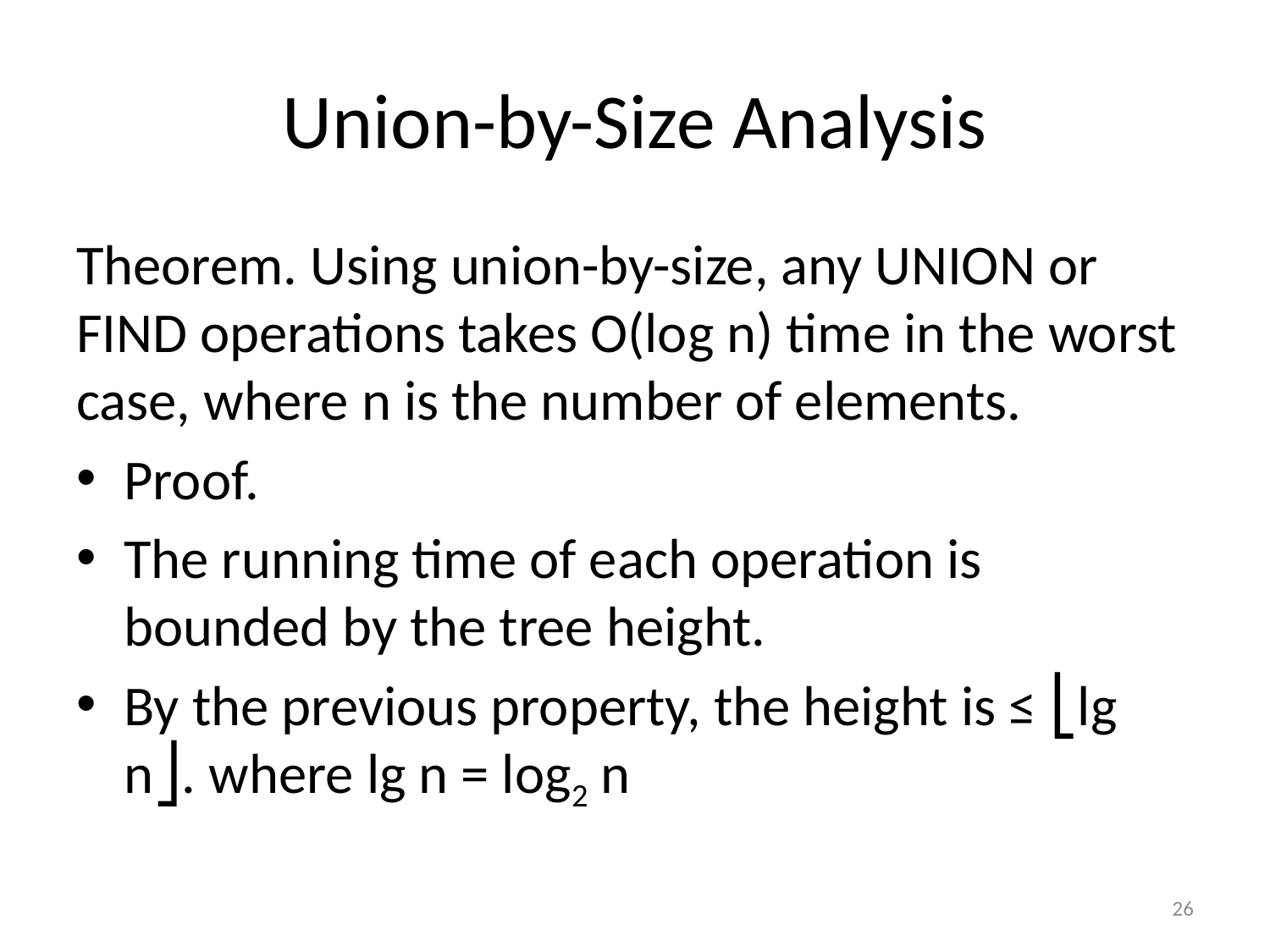

# Union-by-Size Analysis
Theorem. Using union-by-size, any UNION or FIND operations takes O(log n) time in the worst case, where n is the number of elements.
Proof.
The running time of each operation is bounded by the tree height.
By the previous property, the height is ≤ ⎣lg n⎦. where lg n = log2 n
26